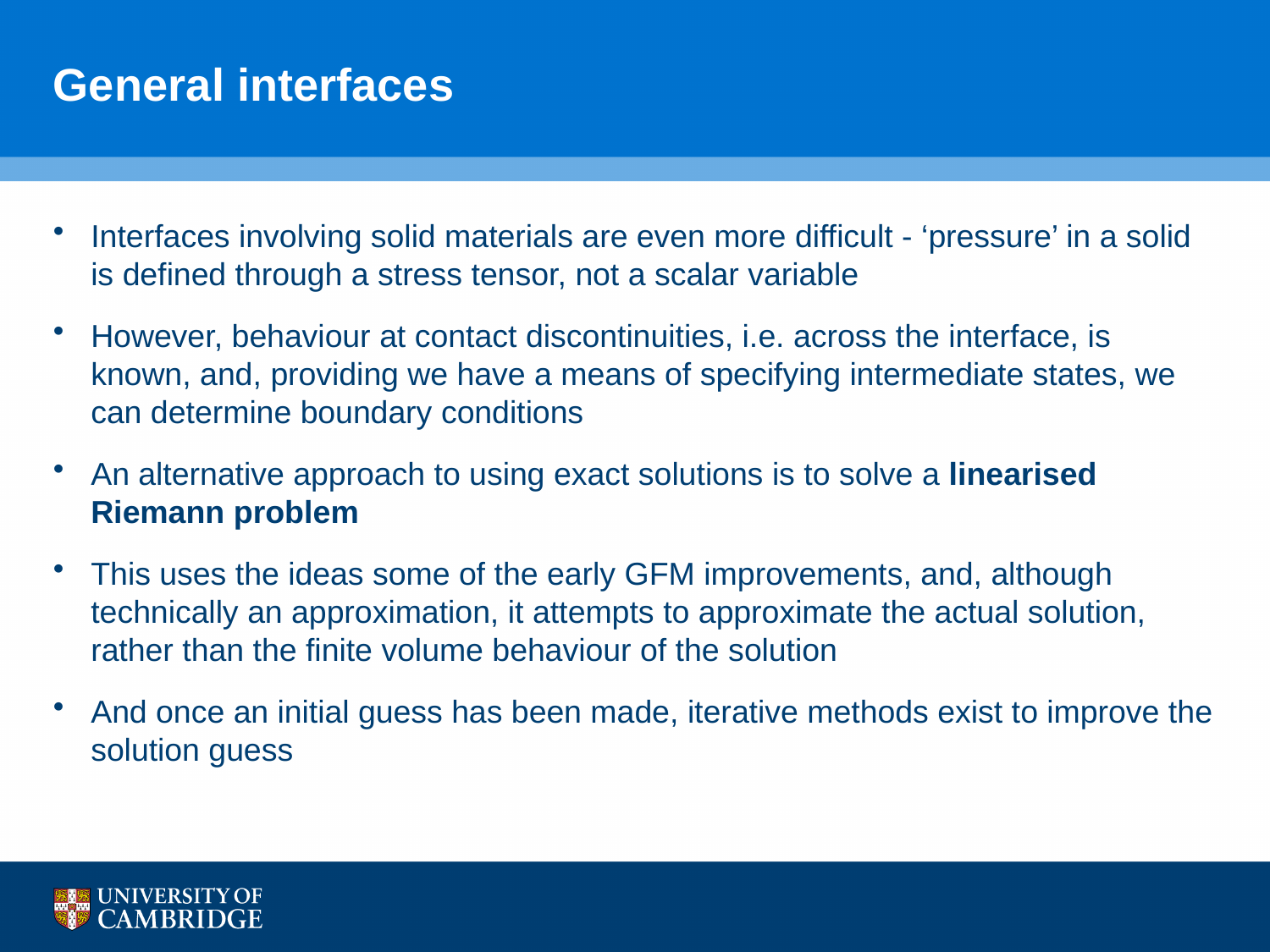

# General interfaces
Interfaces involving solid materials are even more difficult - ‘pressure’ in a solid is defined through a stress tensor, not a scalar variable
However, behaviour at contact discontinuities, i.e. across the interface, is known, and, providing we have a means of specifying intermediate states, we can determine boundary conditions
An alternative approach to using exact solutions is to solve a linearised Riemann problem
This uses the ideas some of the early GFM improvements, and, although technically an approximation, it attempts to approximate the actual solution, rather than the finite volume behaviour of the solution
And once an initial guess has been made, iterative methods exist to improve the solution guess